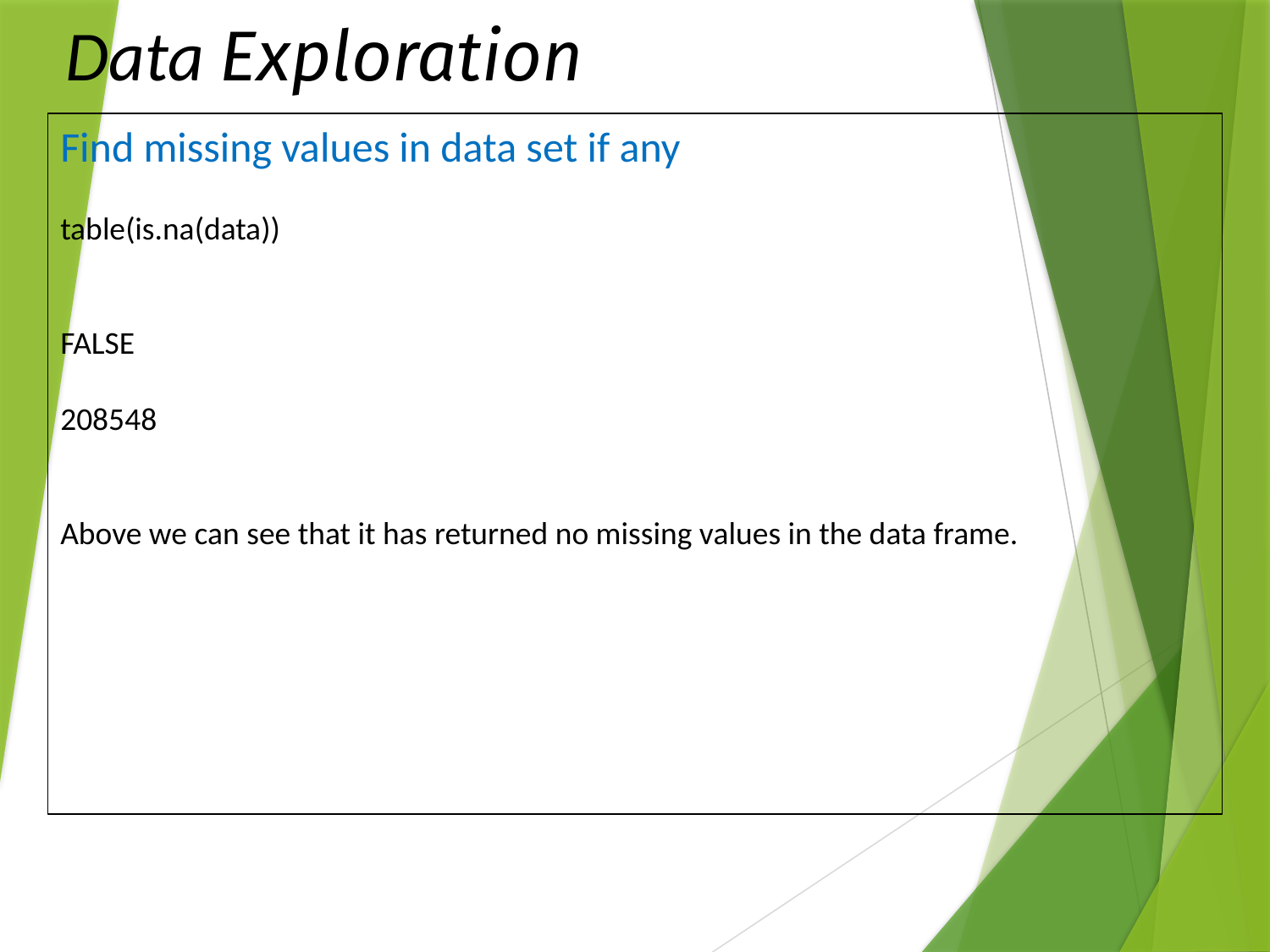

# Data Exploration
Find missing values in data set if any

table(is.na(data))

FALSE

208548

Above we can see that it has returned no missing values in the data frame.
Capstone Project Status Report - Oct-2018
Oct 14, 2018
14